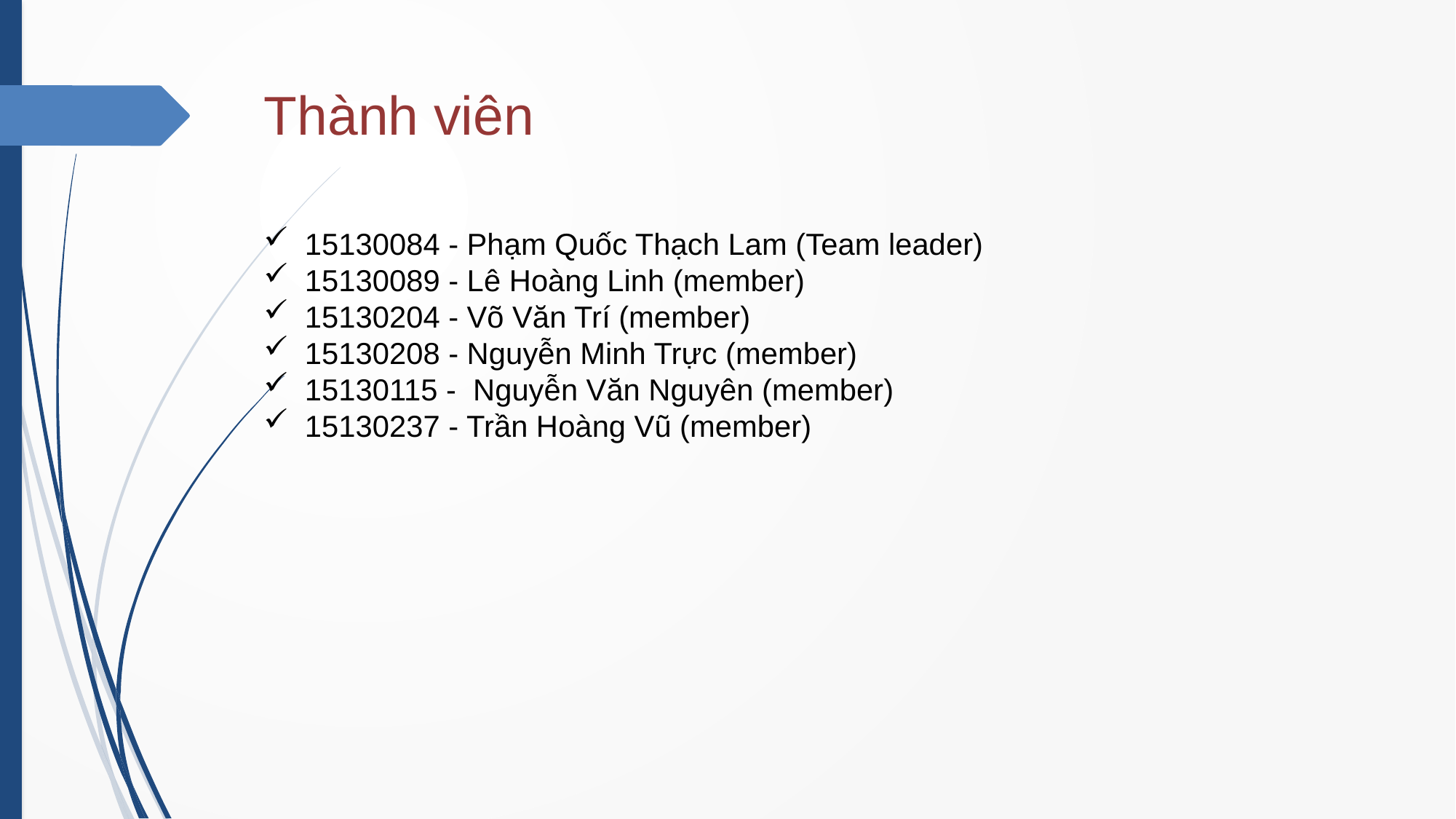

# Thành viên
15130084 - Phạm Quốc Thạch Lam (Team leader)
15130089 - Lê Hoàng Linh (member)
15130204 - Võ Văn Trí (member)
15130208 - Nguyễn Minh Trực (member)
15130115 -  Nguyễn Văn Nguyên (member)
15130237 - Trần Hoàng Vũ (member)